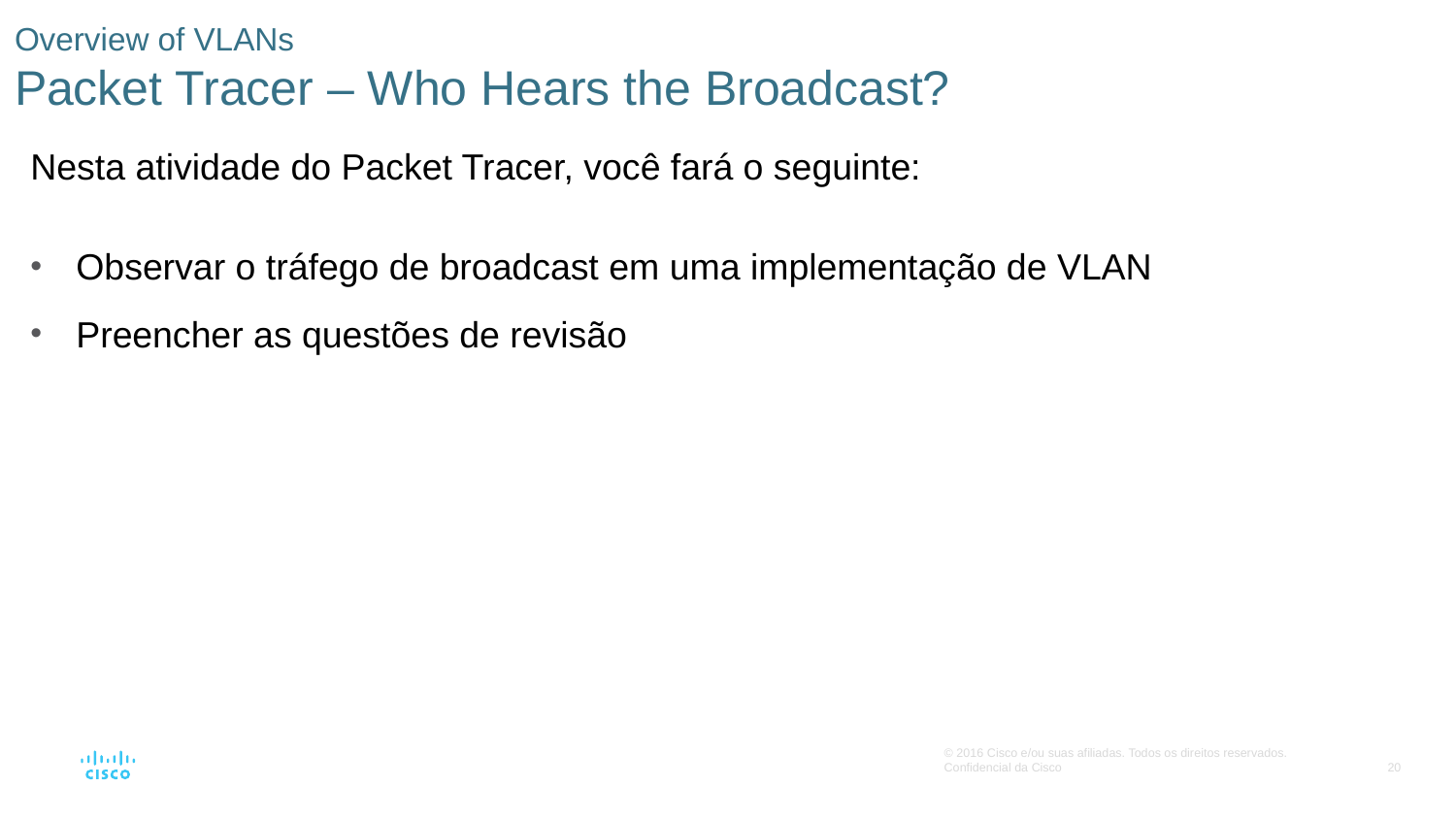

# Overview of VLANs Packet Tracer – Who Hears the Broadcast?
Nesta atividade do Packet Tracer, você fará o seguinte:

Observar o tráfego de broadcast em uma implementação de VLAN
Preencher as questões de revisão